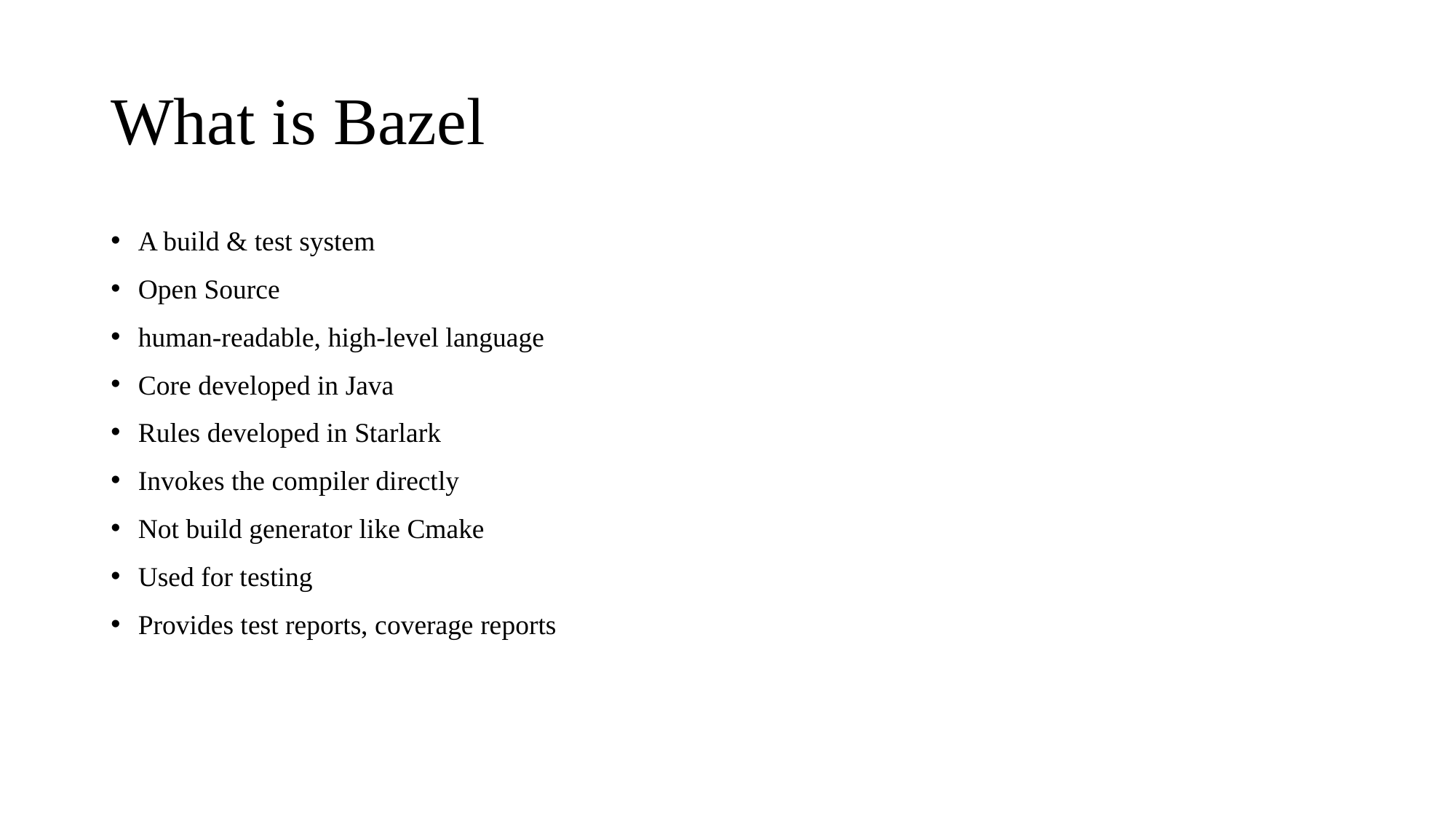

# What is Bazel
A build & test system
Open Source
human-readable, high-level language
Core developed in Java
Rules developed in Starlark
Invokes the compiler directly
Not build generator like Cmake
Used for testing
Provides test reports, coverage reports